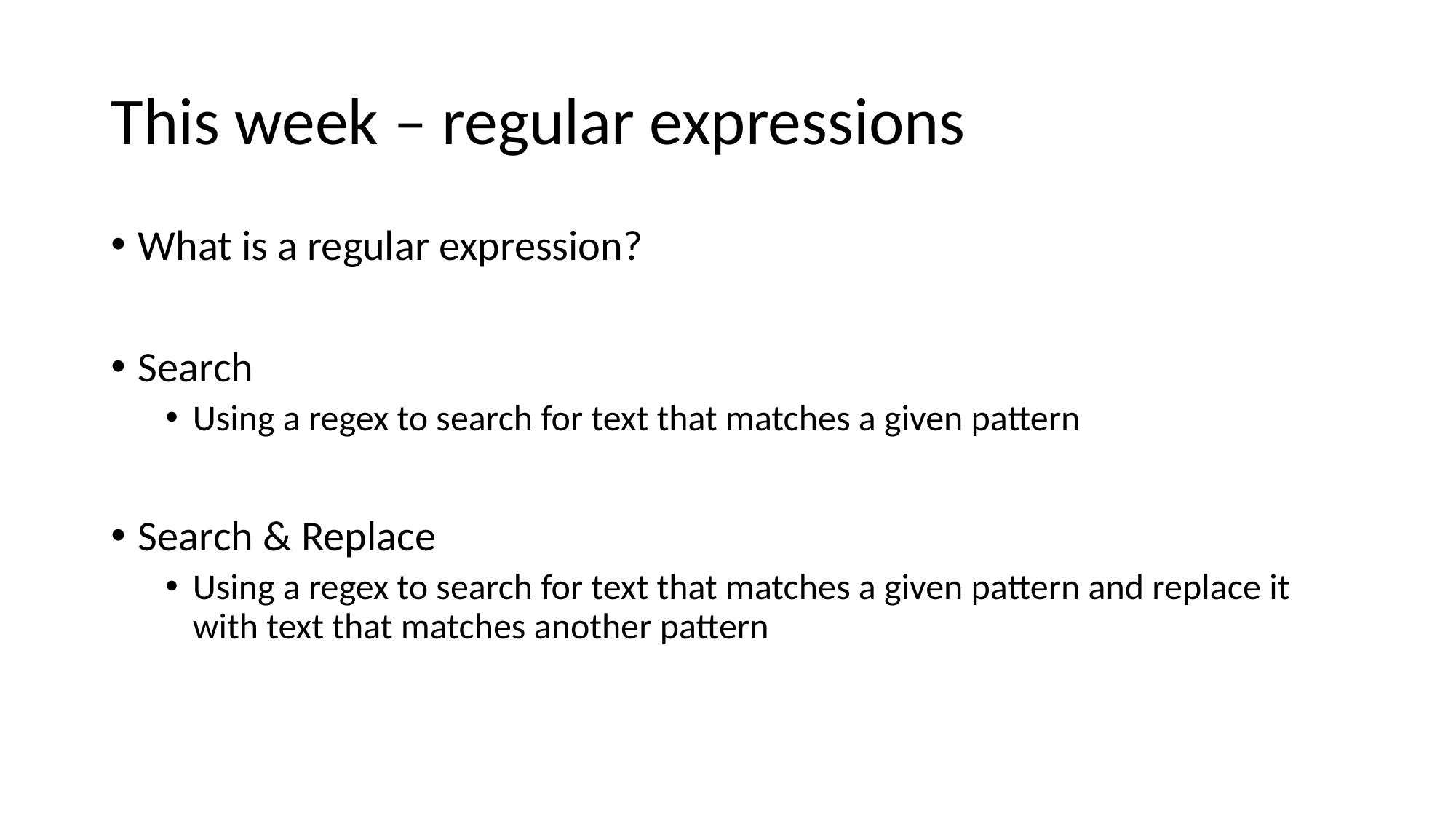

# This week – regular expressions
What is a regular expression?

Search
Using a regex to search for text that matches a given pattern

Search & Replace
Using a regex to search for text that matches a given pattern and replace it with text that matches another pattern